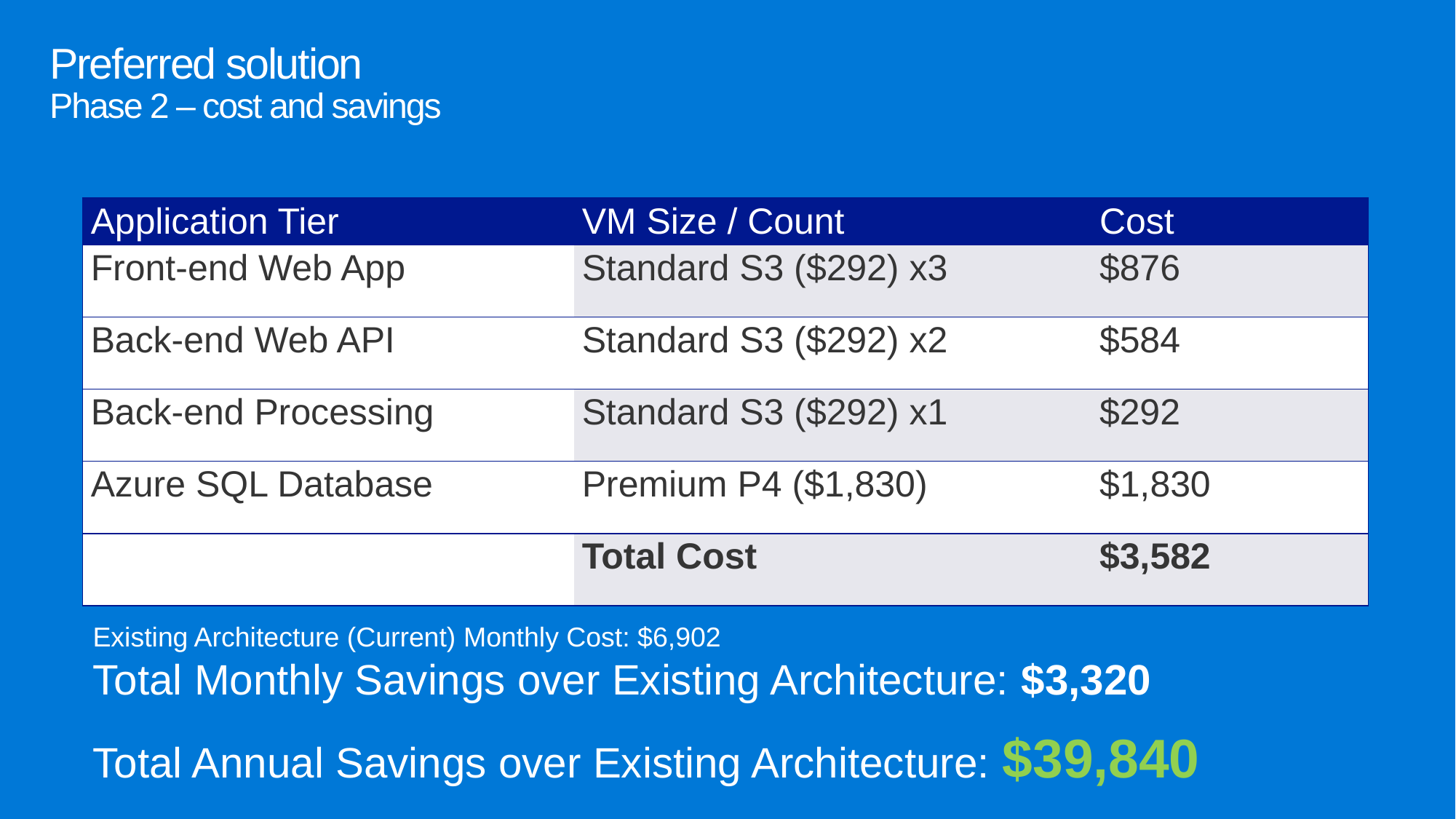

# Preferred solution Phase 2 – cost and savings
| Application Tier | VM Size / Count | Cost |
| --- | --- | --- |
| Front-end Web App | Standard S3 ($292) x3 | $876 |
| Back-end Web API | Standard S3 ($292) x2 | $584 |
| Back-end Processing | Standard S3 ($292) x1 | $292 |
| Azure SQL Database | Premium P4 ($1,830) | $1,830 |
|  | Total Cost | $3,582 |
Existing Architecture (Current) Monthly Cost: $6,902
Total Monthly Savings over Existing Architecture: $3,320
Total Annual Savings over Existing Architecture: $39,840